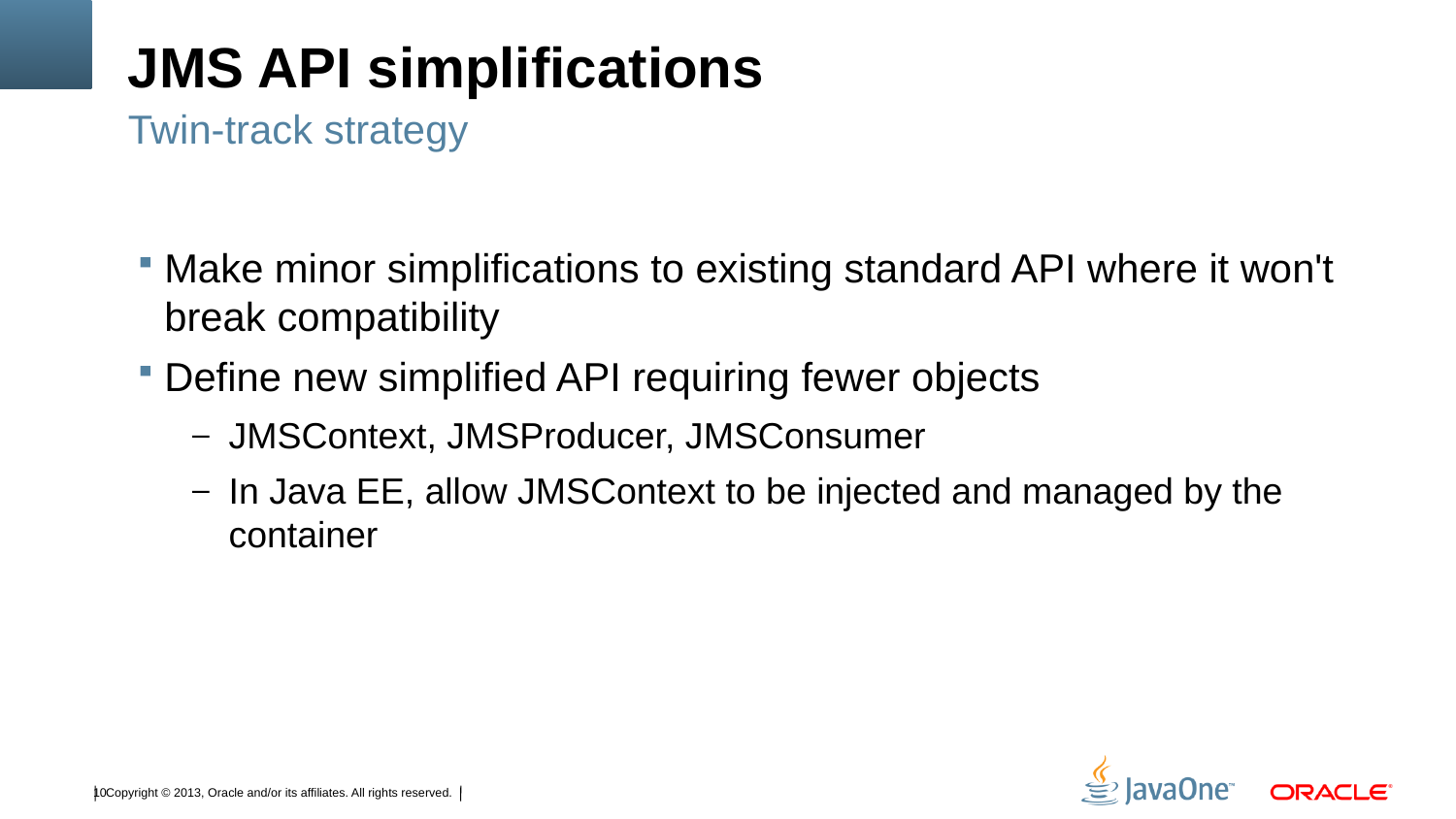

# JMS API simplifications
Twin-track strategy
Make minor simplifications to existing standard API where it won't break compatibility
Define new simplified API requiring fewer objects
JMSContext, JMSProducer, JMSConsumer
In Java EE, allow JMSContext to be injected and managed by the container